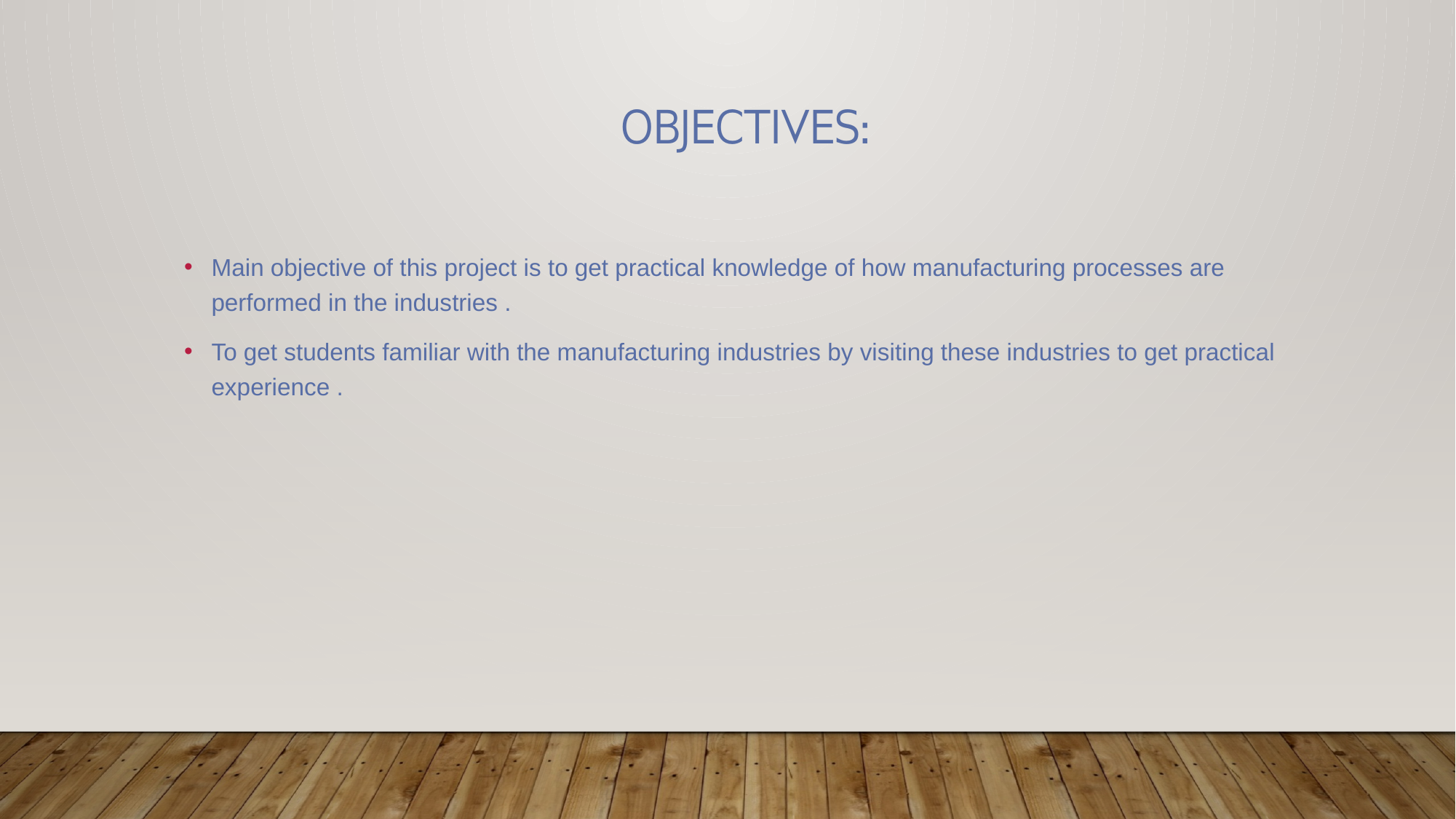

# Objectives:
Main objective of this project is to get practical knowledge of how manufacturing processes are performed in the industries .
To get students familiar with the manufacturing industries by visiting these industries to get practical experience .